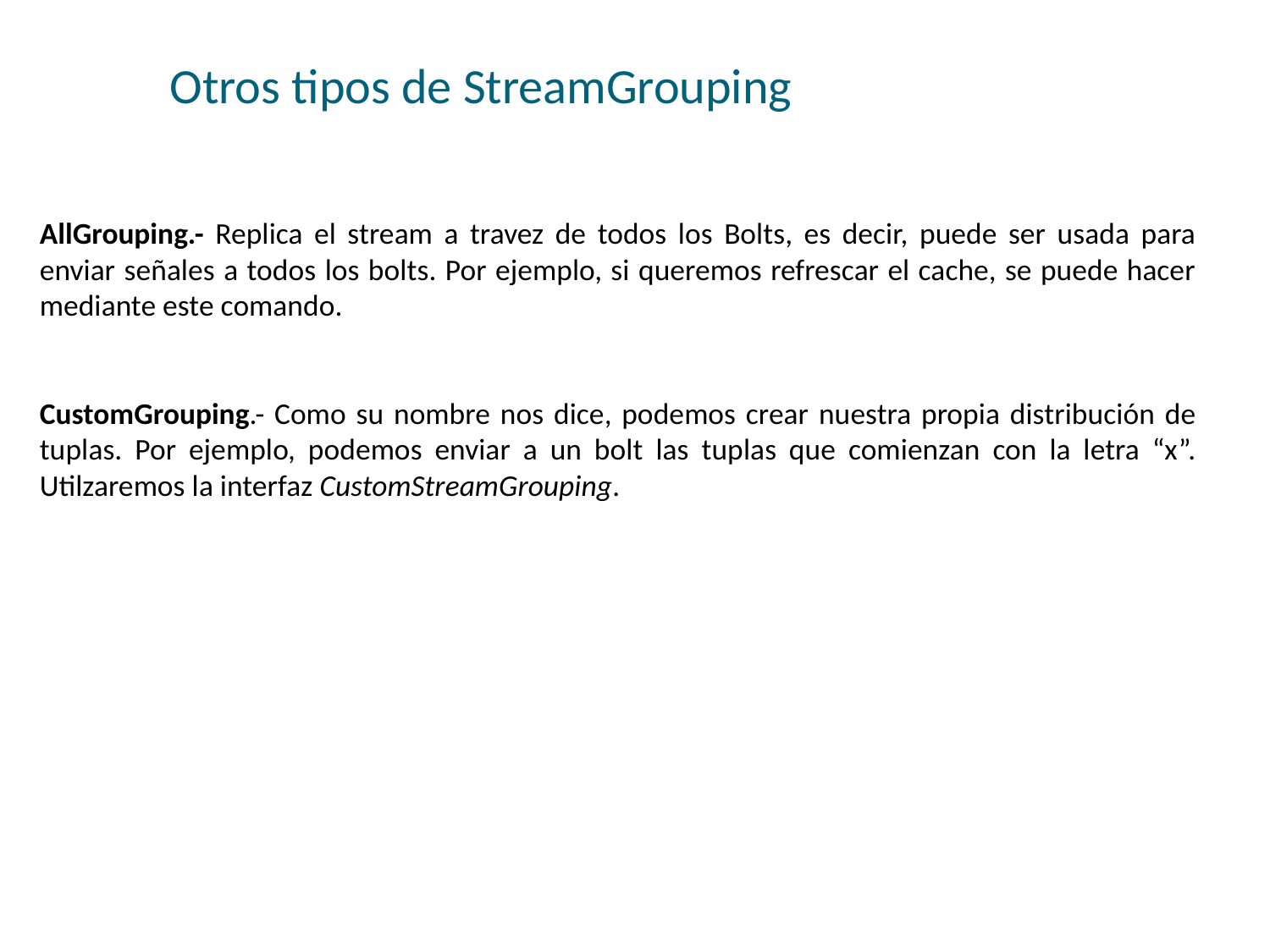

Otros tipos de StreamGrouping

AllGrouping.- Replica el stream a travez de todos los Bolts, es decir, puede ser usada para enviar señales a todos los bolts. Por ejemplo, si queremos refrescar el cache, se puede hacer mediante este comando.

CustomGrouping.- Como su nombre nos dice, podemos crear nuestra propia distribución de tuplas. Por ejemplo, podemos enviar a un bolt las tuplas que comienzan con la letra “x”. Utilzaremos la interfaz CustomStreamGrouping.